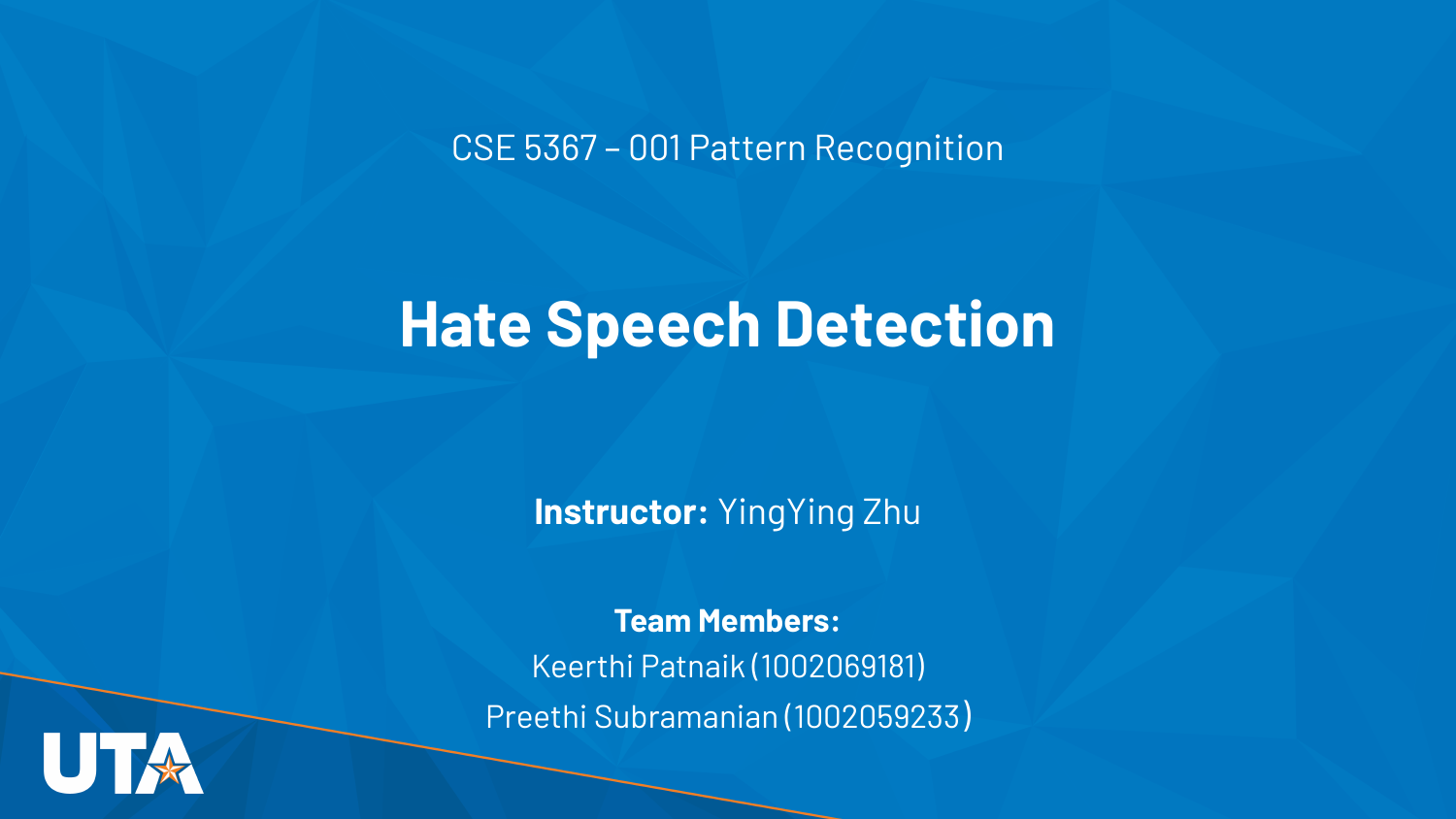

CSE 5367 – 001 Pattern Recognition

# Hate Speech Detection
Instructor: YingYing Zhu
Team Members:
Keerthi Patnaik (1002069181)
Preethi Subramanian (1002059233)